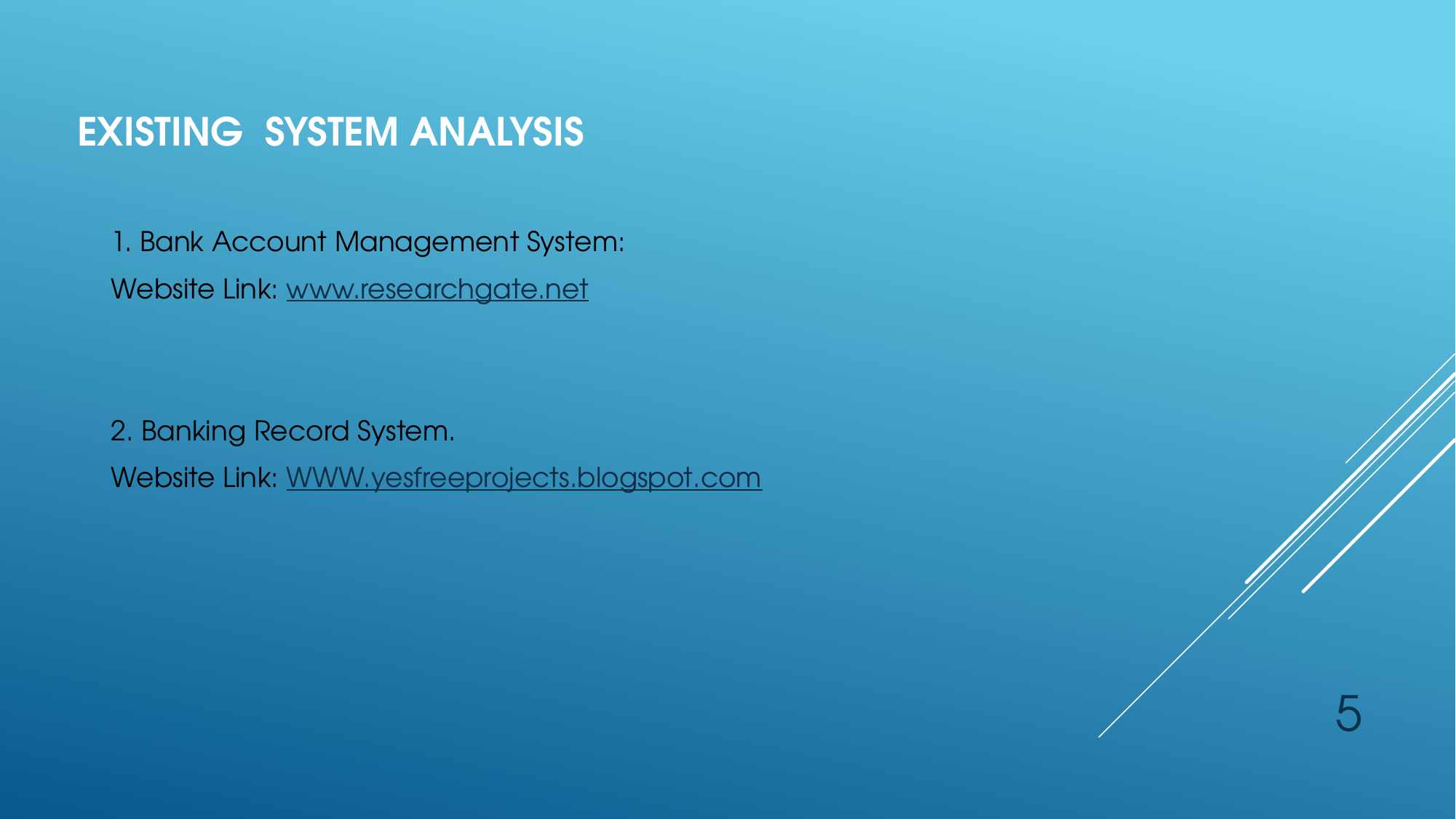

# Existing  System Analysis
1. Bank Account Management System:
Website Link: www.researchgate.net

2. Banking Record System.
Website Link: WWW.yesfreeprojects.blogspot.com

5